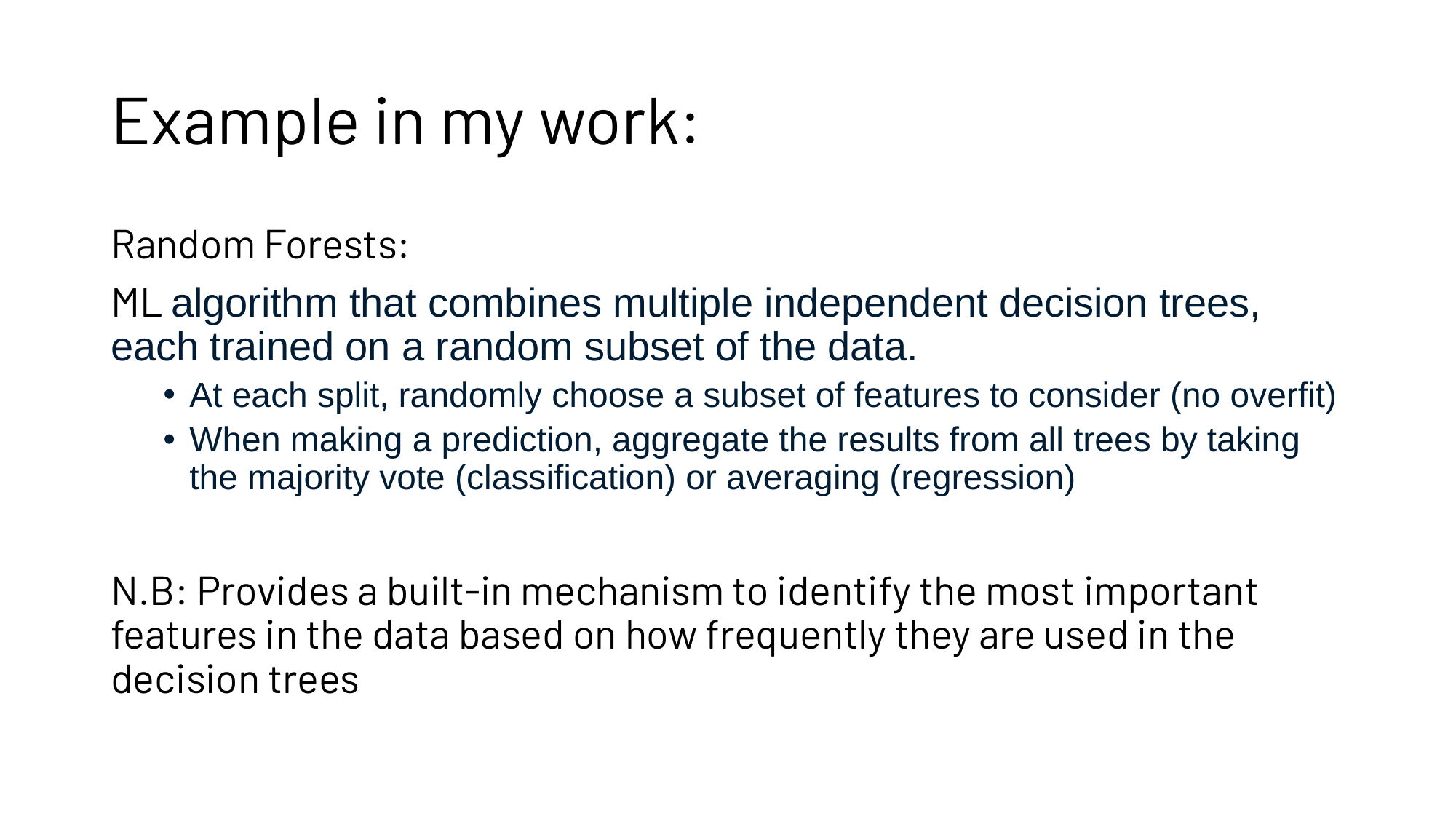

# Example in my work:
Random Forests:
ML algorithm that combines multiple independent decision trees, each trained on a random subset of the data.
At each split, randomly choose a subset of features to consider (no overfit)
When making a prediction, aggregate the results from all trees by taking the majority vote (classification) or averaging (regression)

N.B: Provides a built-in mechanism to identify the most important features in the data based on how frequently they are used in the decision trees